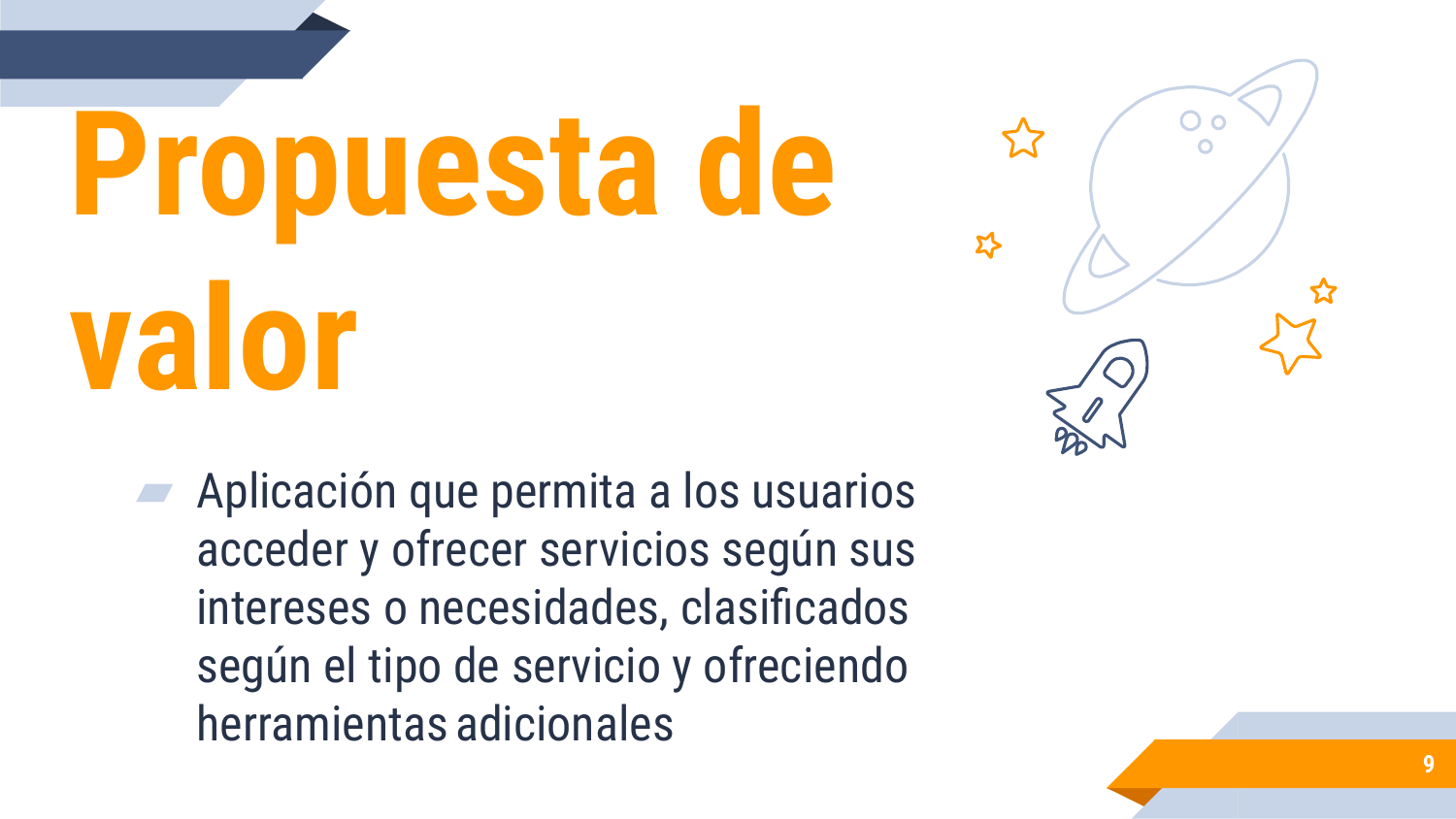

Propuesta de valor

Aplicación que permita a los usuarios acceder y ofrecer servicios según sus intereses o necesidades, clasificados según el tipo de servicio y ofreciendo herramientas adicionales
9